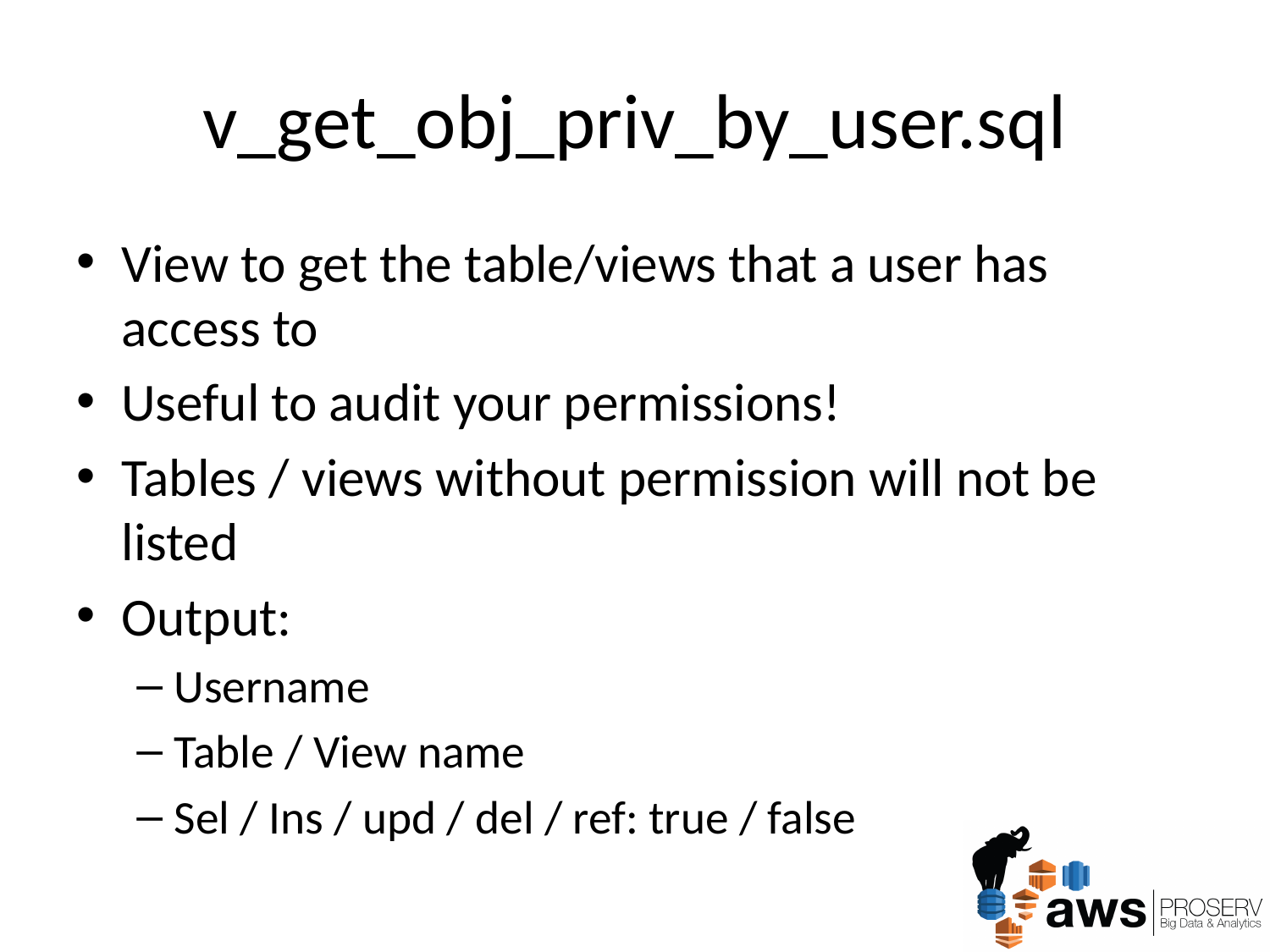

# v_get_obj_priv_by_user.sql
View to get the table/views that a user has access to
Useful to audit your permissions!
Tables / views without permission will not be listed
Output:
Username
Table / View name
Sel / Ins / upd / del / ref: true / false